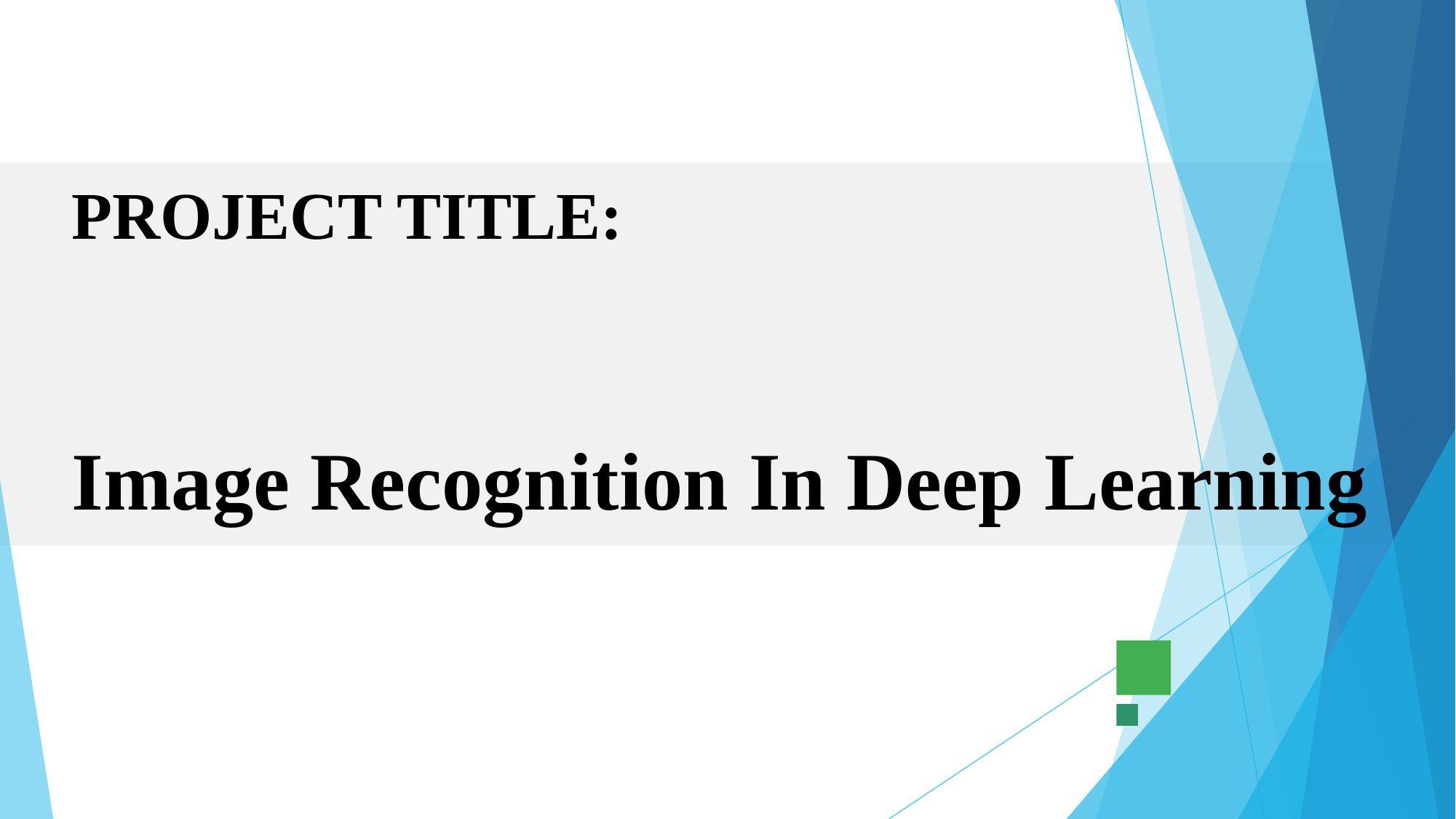

# PROJECT TITLE:

Image Recognition In Deep Learning